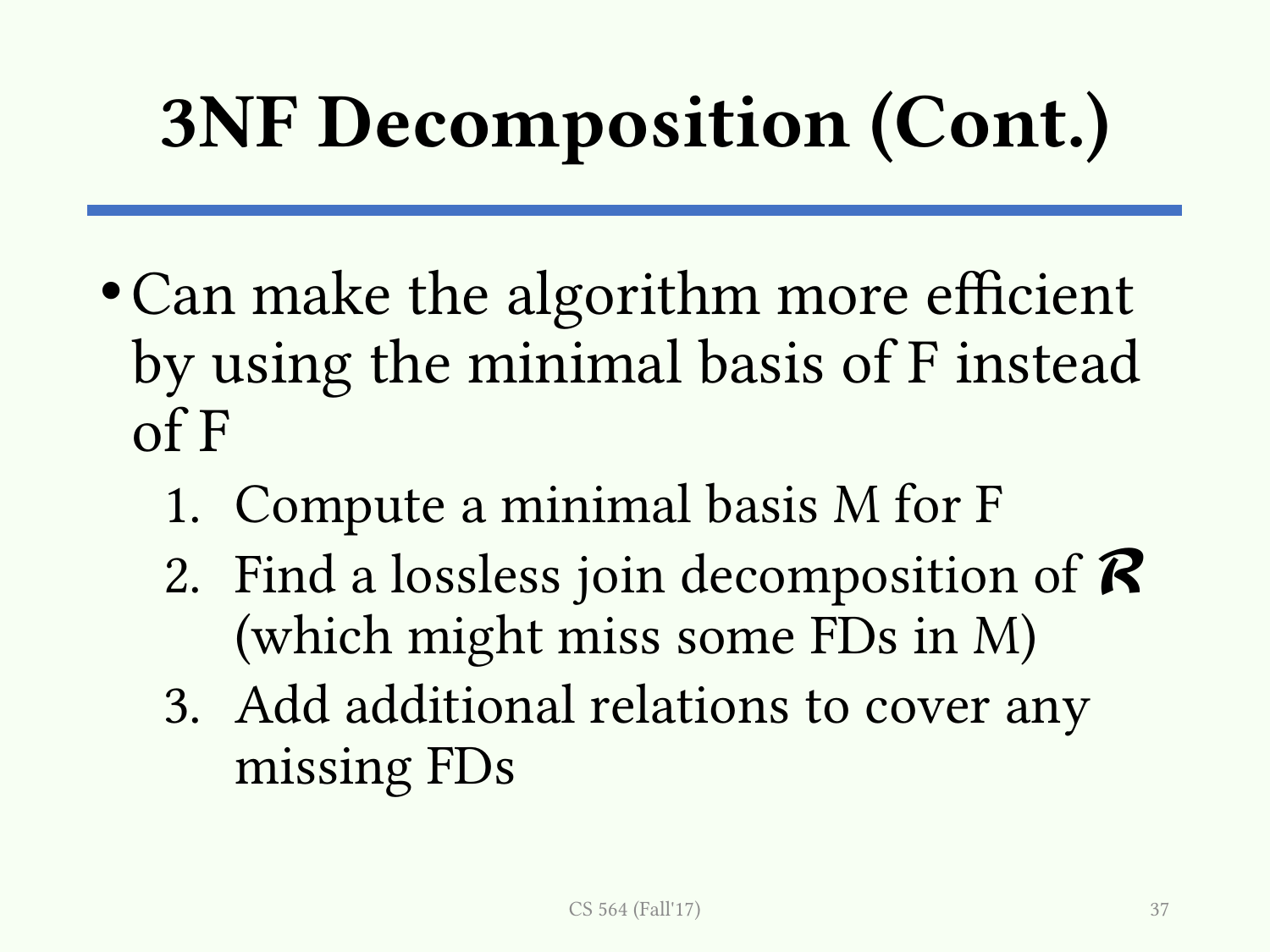

# 3NF Decomposition (Cont.)
Can make the algorithm more efficient by using the minimal basis of F instead of F
Compute a minimal basis M for F
Find a lossless join decomposition of 𝓡 (which might miss some FDs in M)
Add additional relations to cover any missing FDs

CS 564 (Fall'17)
37